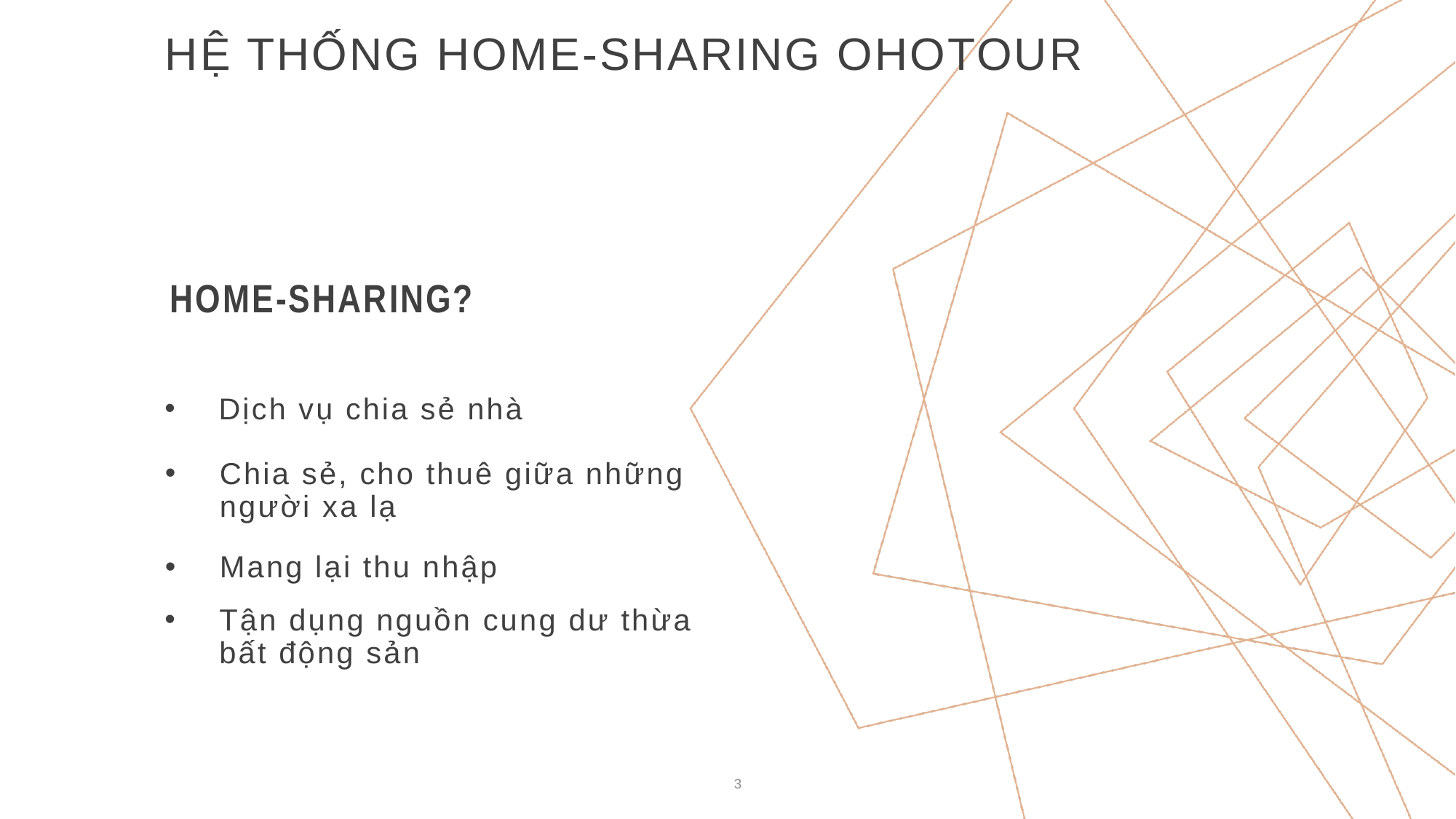

Hệ thống home-sharing ohotour
# Home-sharing?
Dịch vụ chia sẻ nhà
Chia sẻ, cho thuê giữa những người xa lạ
Mang lại thu nhập
Tận dụng nguồn cung dư thừa bất động sản
3